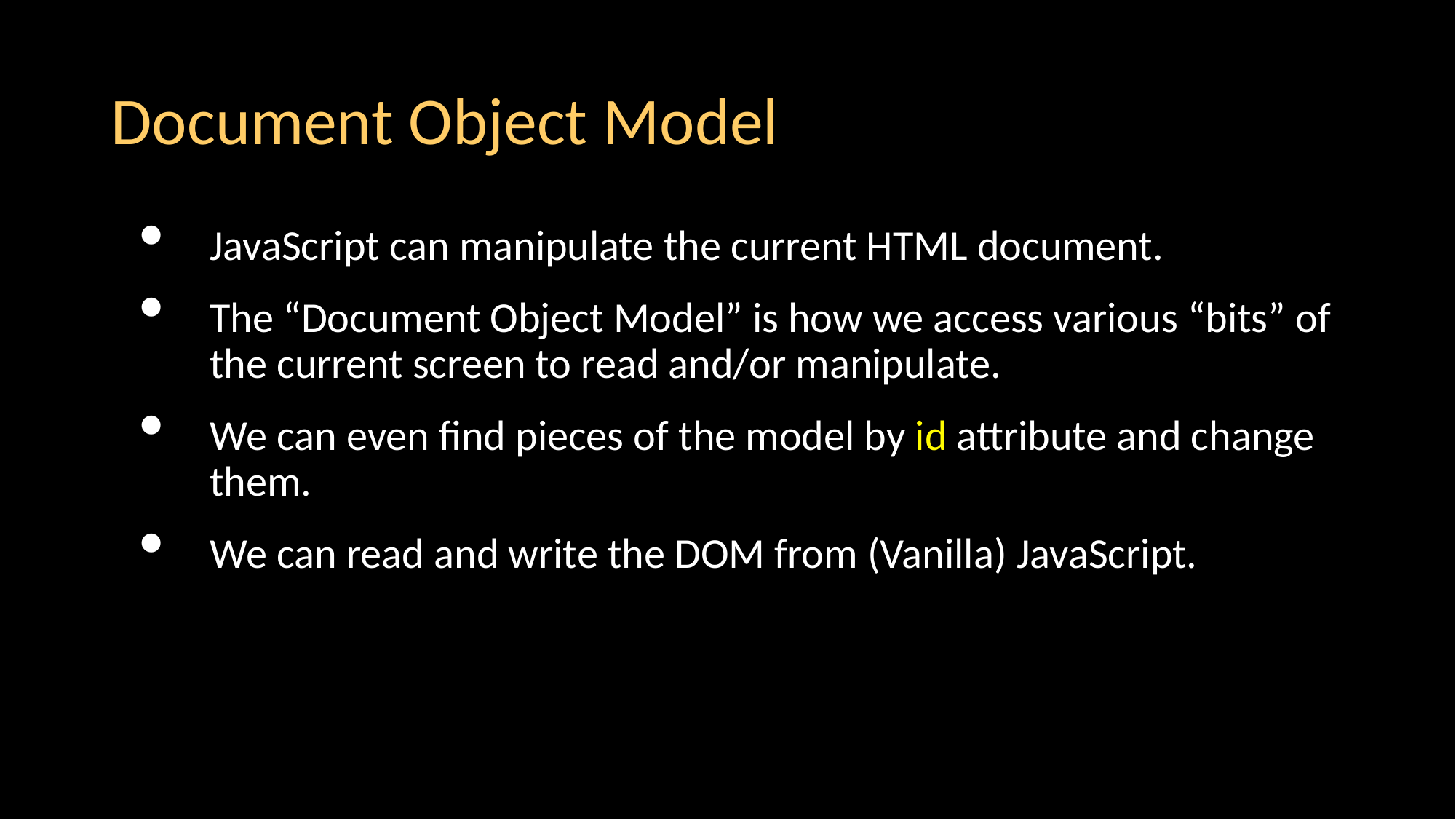

# Document Object Model
JavaScript can manipulate the current HTML document.
The “Document Object Model” is how we access various “bits” of the current screen to read and/or manipulate.
We can even find pieces of the model by id attribute and change them.
We can read and write the DOM from (Vanilla) JavaScript.